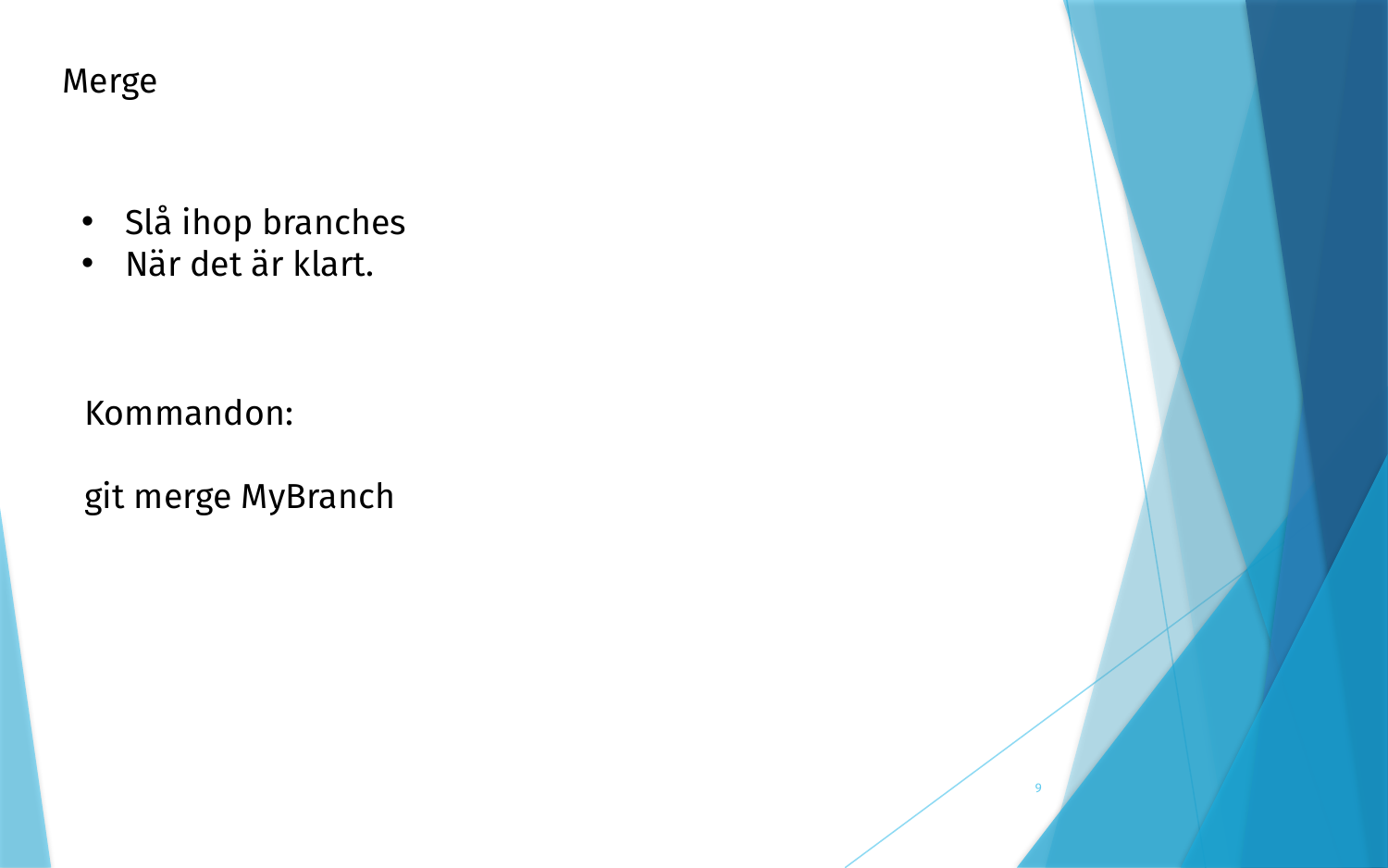

Merge
Slå ihop branches
När det är klart.
Kommandon:

git merge MyBranch

9